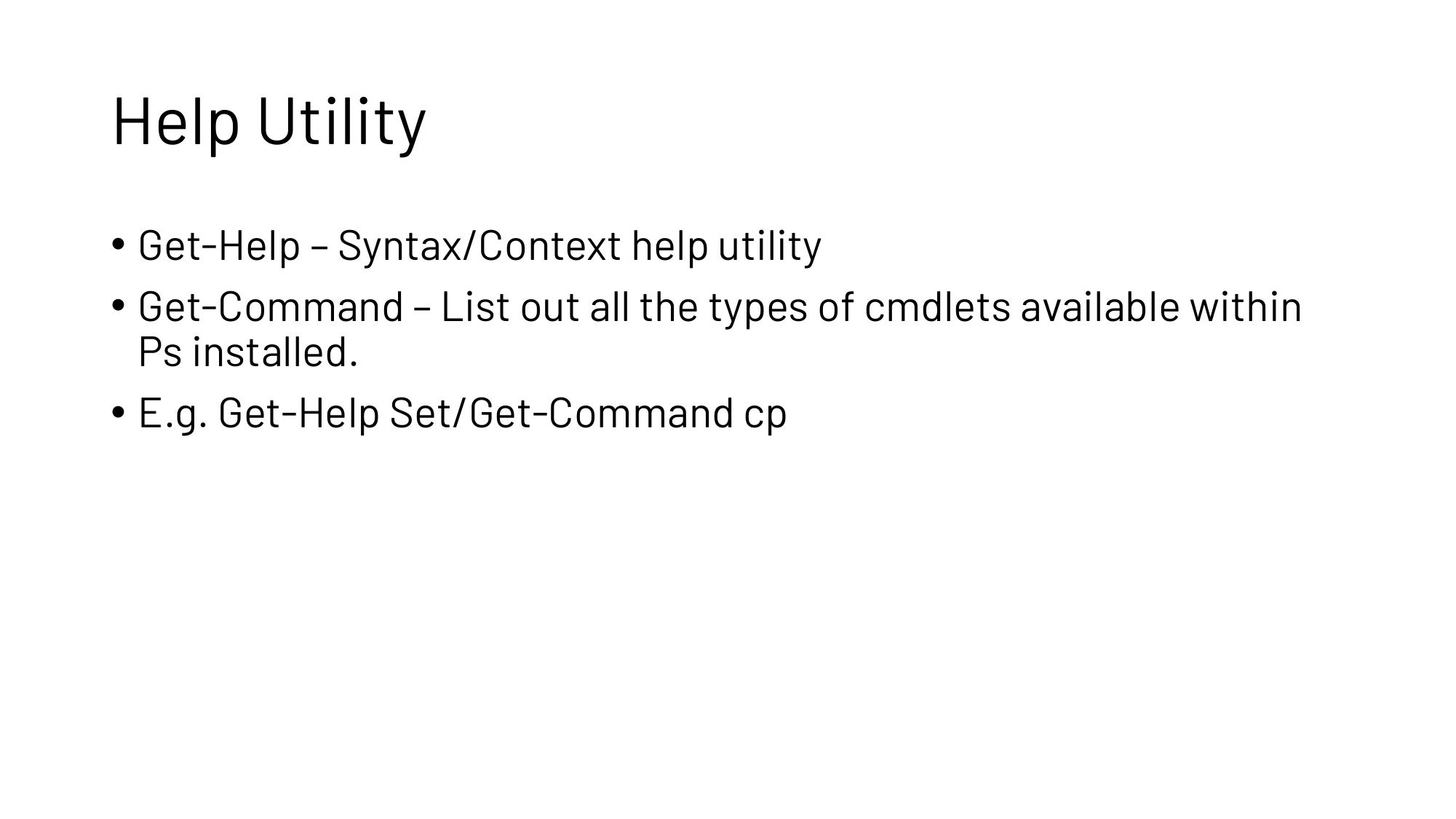

# Help Utility
Get-Help – Syntax/Context help utility
Get-Command – List out all the types of cmdlets available within Ps installed.
E.g. Get-Help Set/Get-Command cp